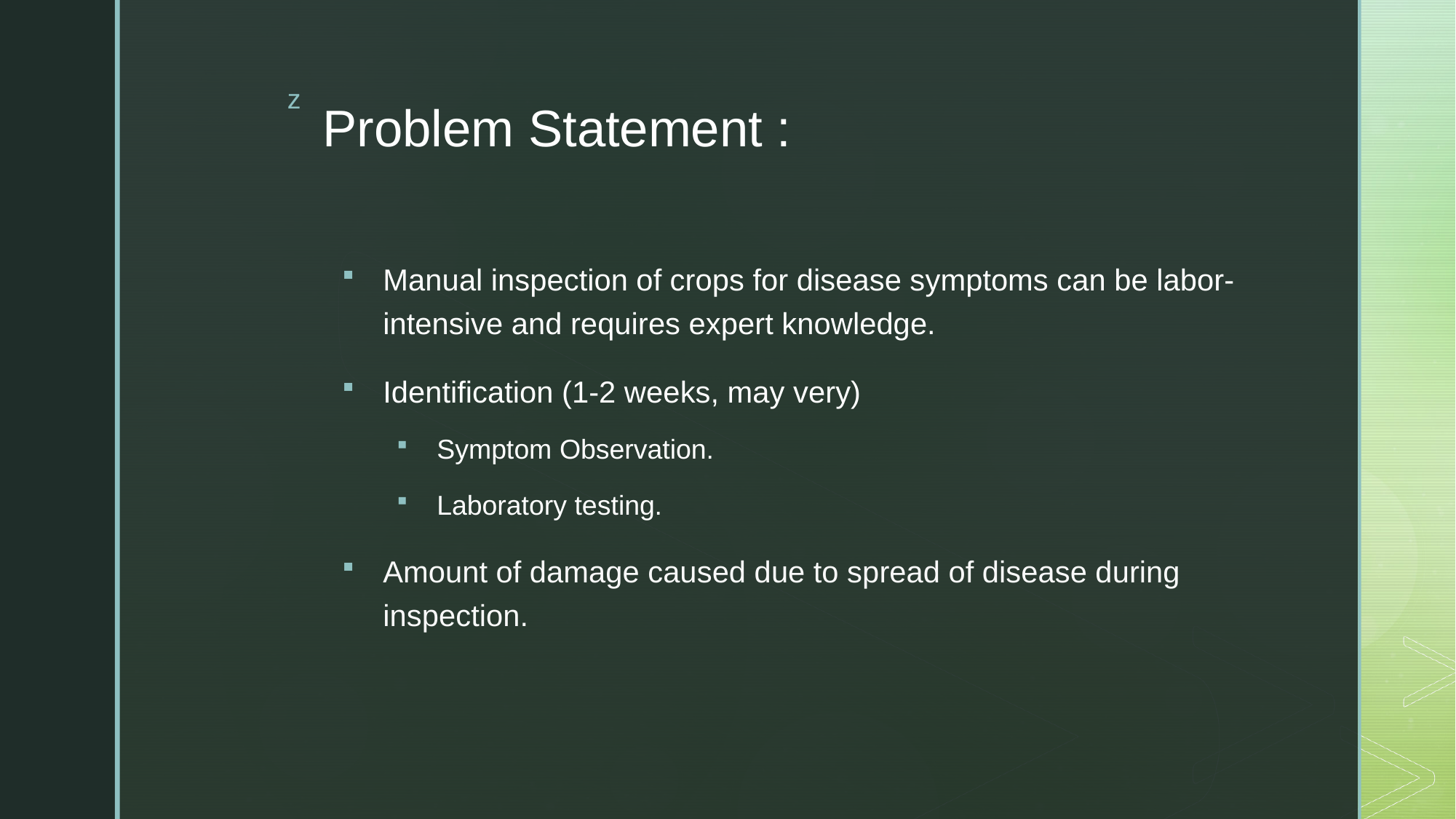

# Problem Statement :
Manual inspection of crops for disease symptoms can be labor-intensive and requires expert knowledge.
Identification (1-2 weeks, may very)
Symptom Observation.
Laboratory testing.
Amount of damage caused due to spread of disease during inspection.